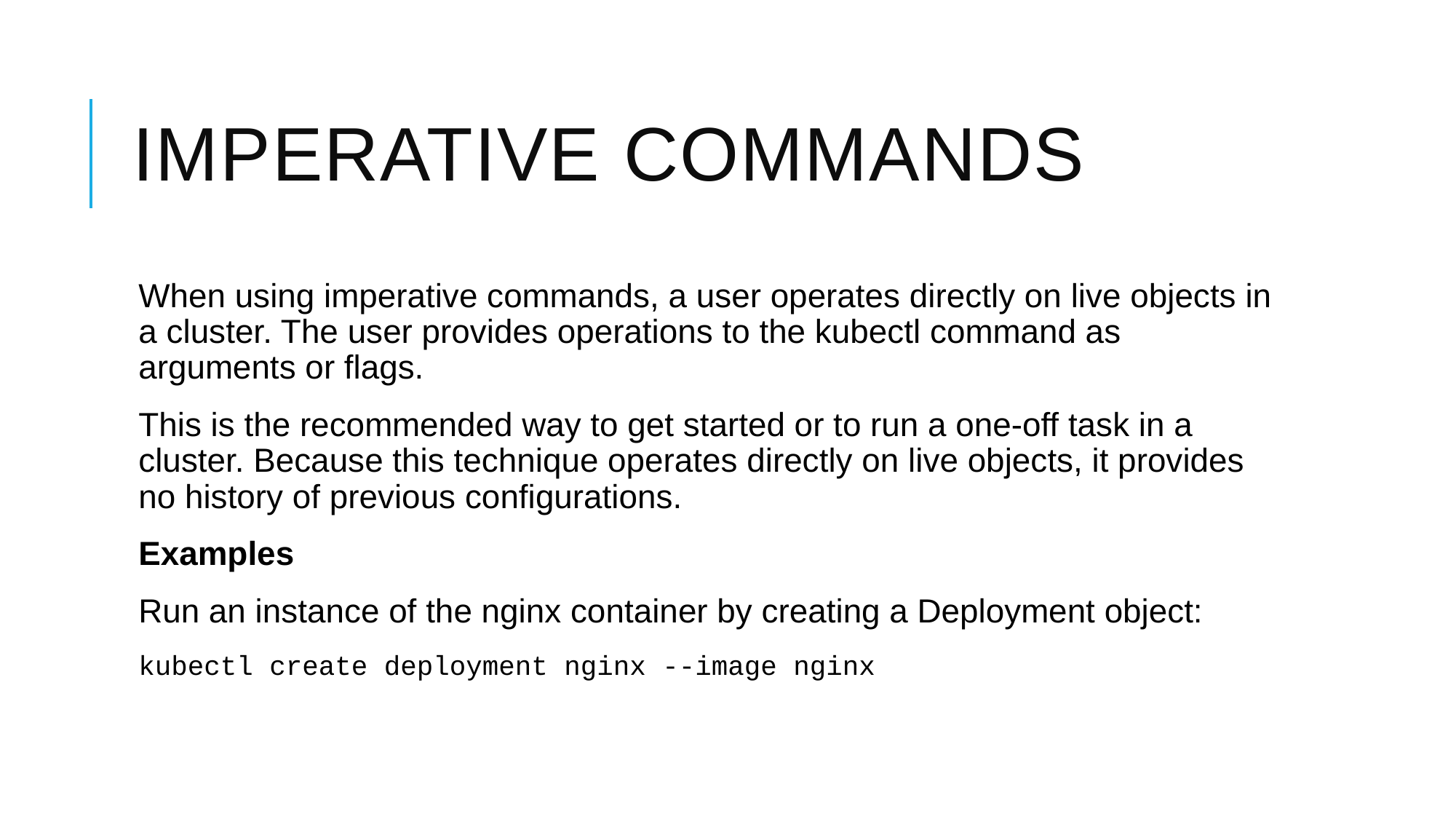

# Imperative commands
When using imperative commands, a user operates directly on live objects in a cluster. The user provides operations to the kubectl command as arguments or flags.
This is the recommended way to get started or to run a one-off task in a cluster. Because this technique operates directly on live objects, it provides no history of previous configurations.
Examples
Run an instance of the nginx container by creating a Deployment object:
kubectl create deployment nginx --image nginx